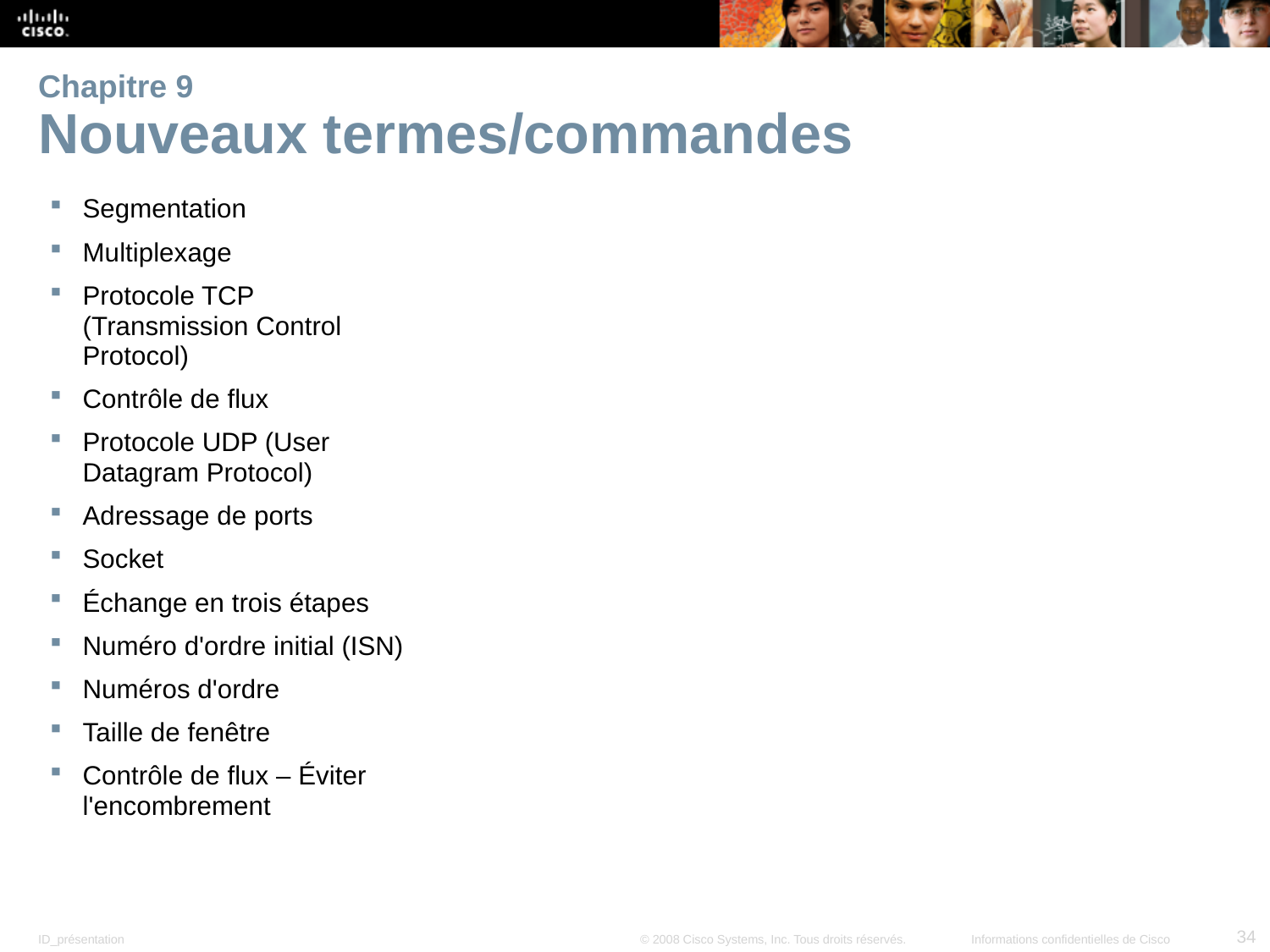

# Chapitre 9 Nouveaux termes/commandes
Segmentation
Multiplexage
Protocole TCP (Transmission Control Protocol)
Contrôle de flux
Protocole UDP (User Datagram Protocol)
Adressage de ports
Socket
Échange en trois étapes
Numéro d'ordre initial (ISN)
Numéros d'ordre
Taille de fenêtre
Contrôle de flux – Éviter l'encombrement